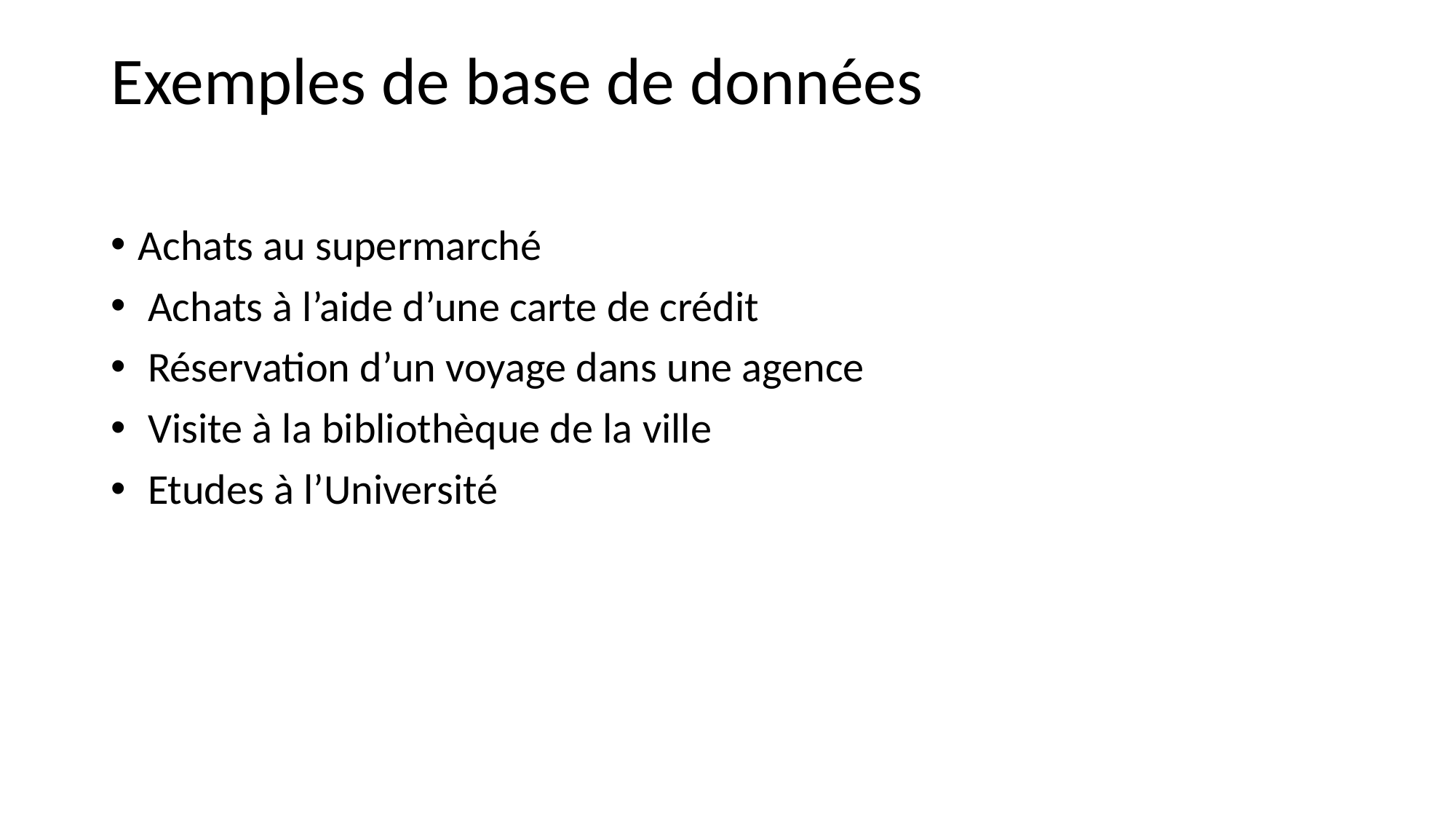

# Exemples de base de données
Achats au supermarché
 Achats à l’aide d’une carte de crédit
 Réservation d’un voyage dans une agence
 Visite à la bibliothèque de la ville
 Etudes à l’Université